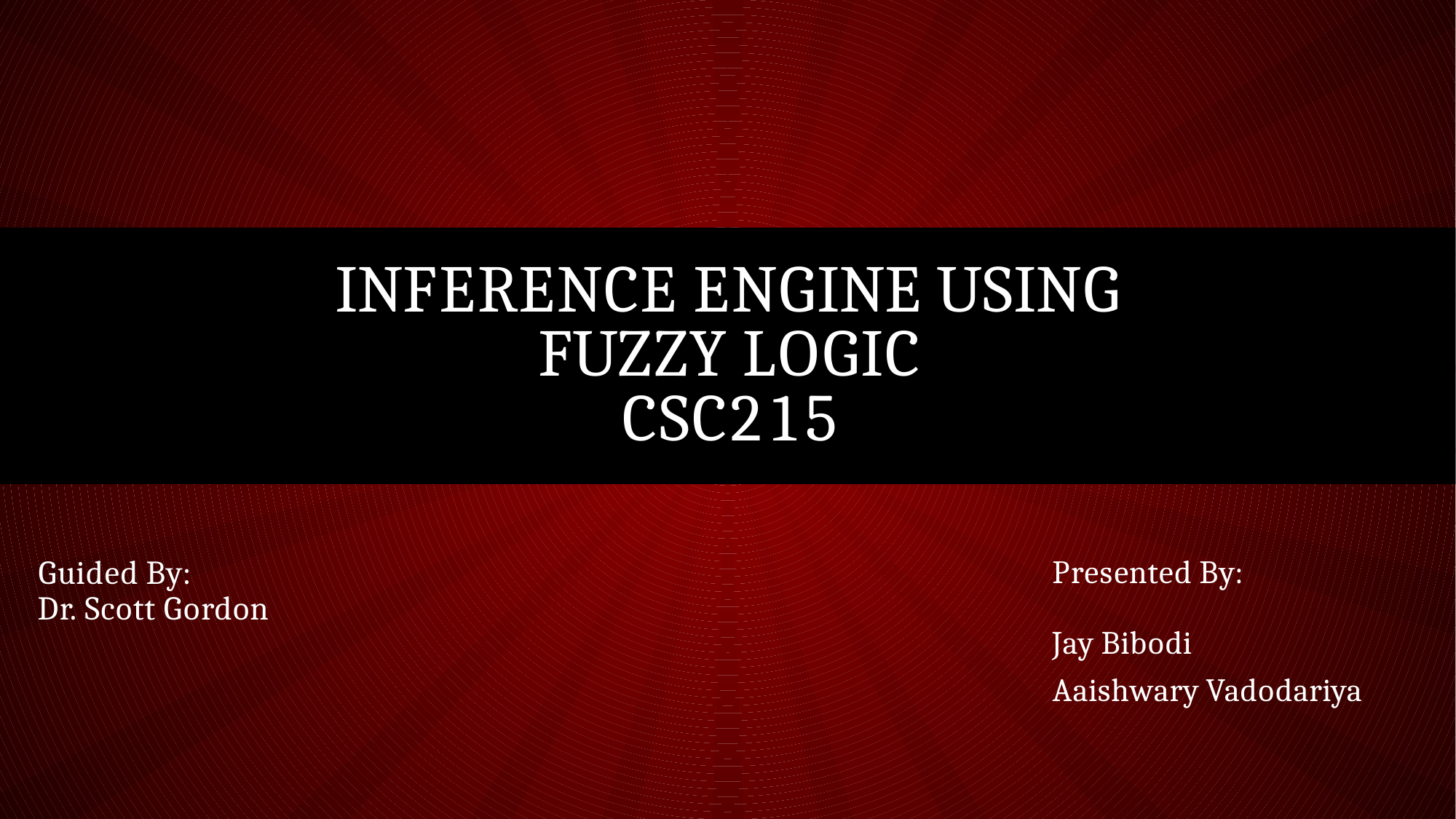

# Inference Engine using Fuzzy Logic CSC215
Guided By:
Dr. Scott Gordon
Presented By:

Jay Bibodi
Aaishwary Vadodariya